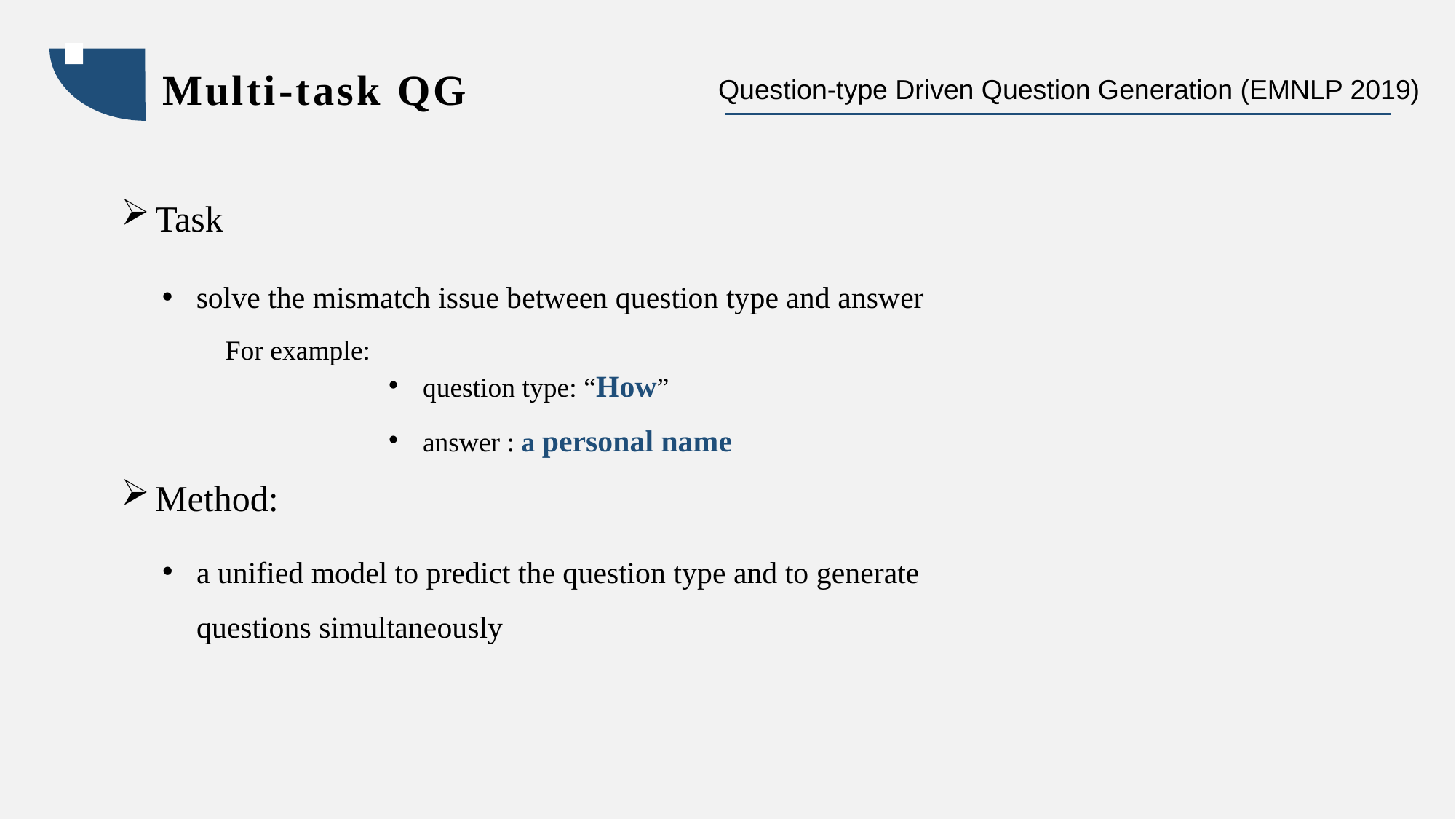

Multi-task QG
Question-type Driven Question Generation (EMNLP 2019)
Task
solve the mismatch issue between question type and answer
For example:
question type: “How”
answer : a personal name
Method:
a unified model to predict the question type and to generate questions simultaneously